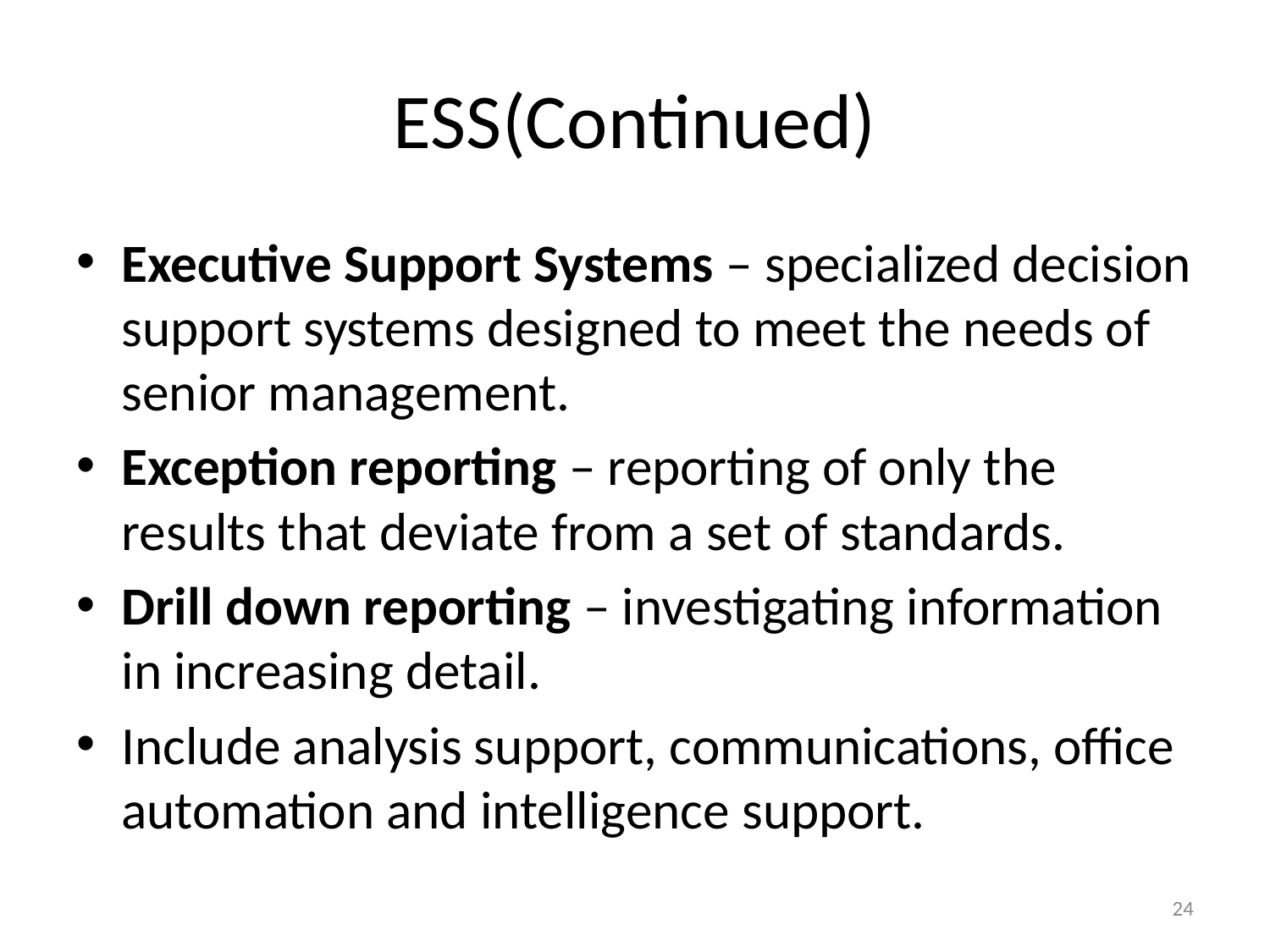

# ESS(Continued)
Executive Support Systems – specialized decision support systems designed to meet the needs of senior management.
Exception reporting – reporting of only the results that deviate from a set of standards.
Drill down reporting – investigating information in increasing detail.
Include analysis support, communications, office automation and intelligence support.

24